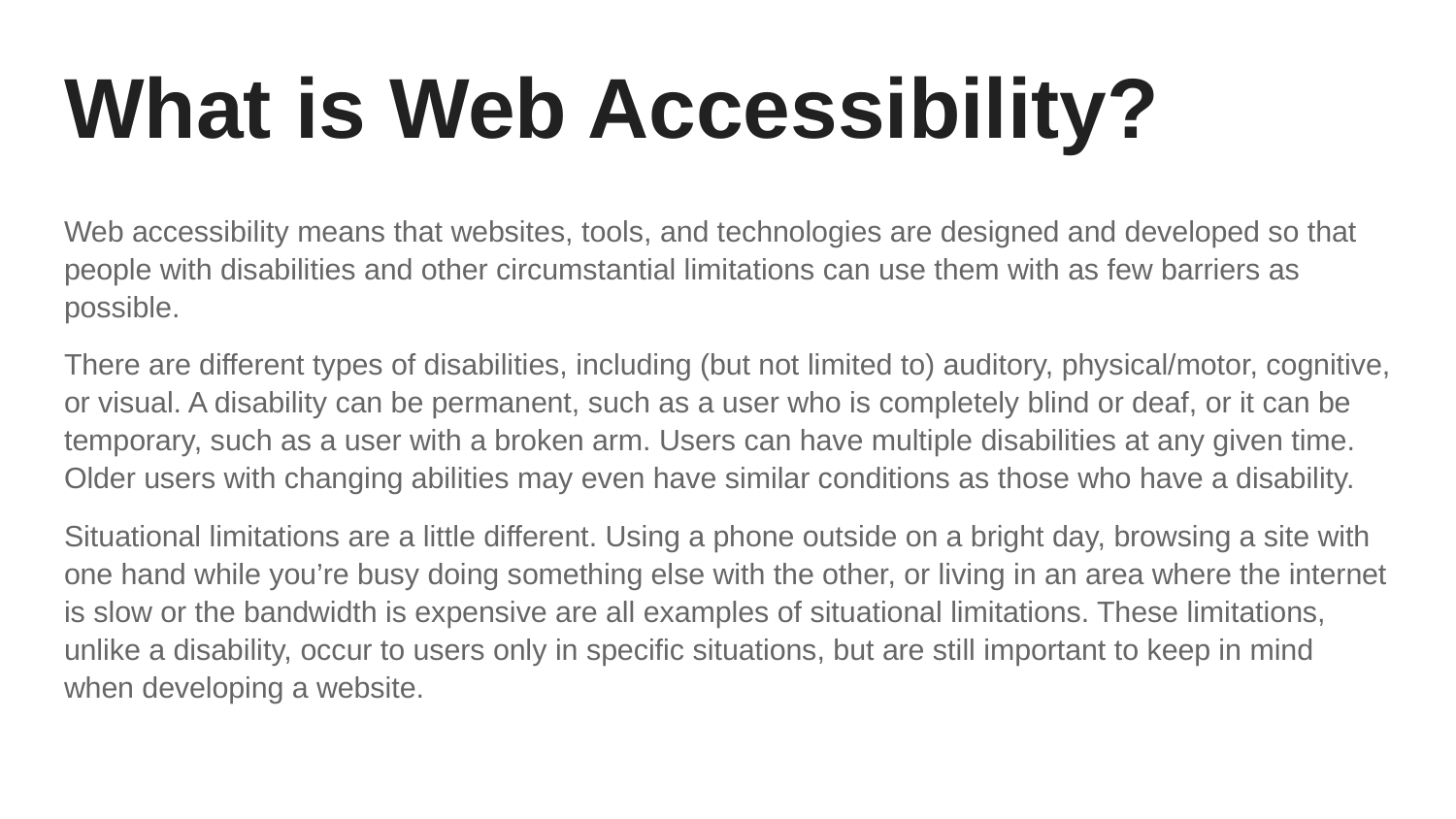

# What is Web Accessibility?
Web accessibility means that websites, tools, and technologies are designed and developed so that people with disabilities and other circumstantial limitations can use them with as few barriers as possible.
There are different types of disabilities, including (but not limited to) auditory, physical/motor, cognitive, or visual. A disability can be permanent, such as a user who is completely blind or deaf, or it can be temporary, such as a user with a broken arm. Users can have multiple disabilities at any given time. Older users with changing abilities may even have similar conditions as those who have a disability.
Situational limitations are a little different. Using a phone outside on a bright day, browsing a site with one hand while you’re busy doing something else with the other, or living in an area where the internet is slow or the bandwidth is expensive are all examples of situational limitations. These limitations, unlike a disability, occur to users only in specific situations, but are still important to keep in mind when developing a website.